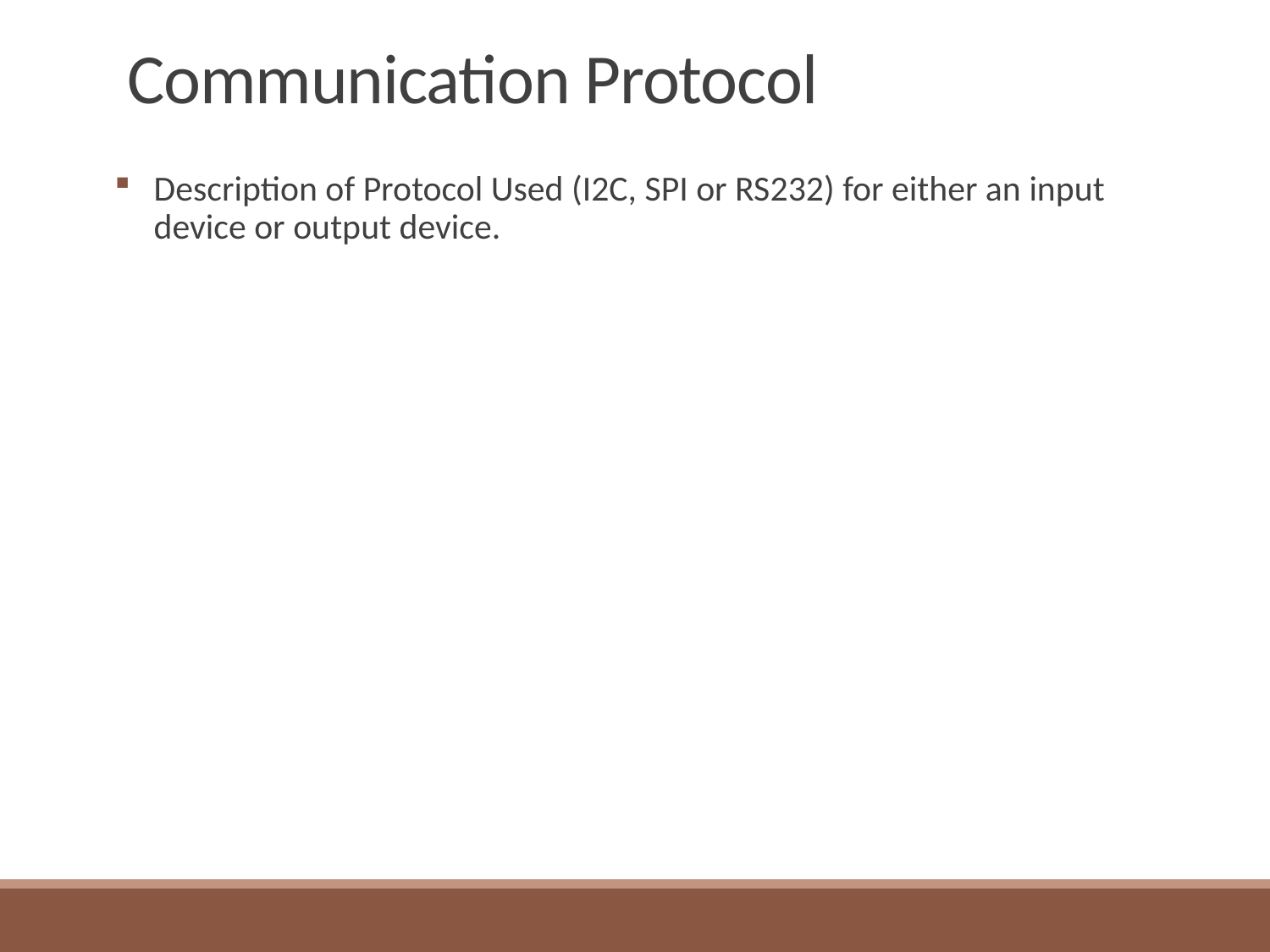

# Communication Protocol
Description of Protocol Used (I2C, SPI or RS232) for either an input device or output device.